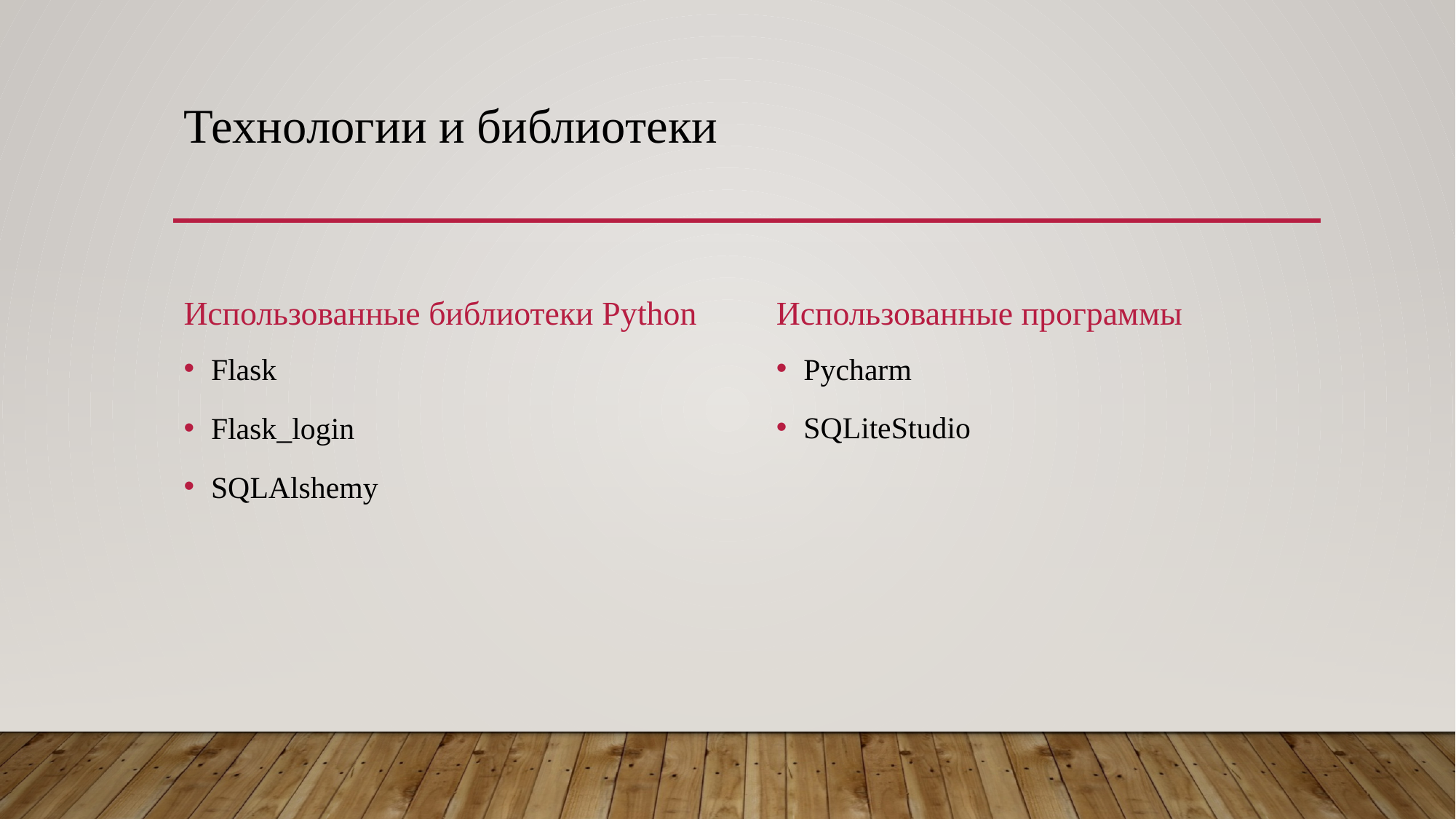

# Технологии и библиотеки
Использованные библиотеки Python
Использованные программы
Pycharm
SQLiteStudio
Flask
Flask_login
SQLAlshemy